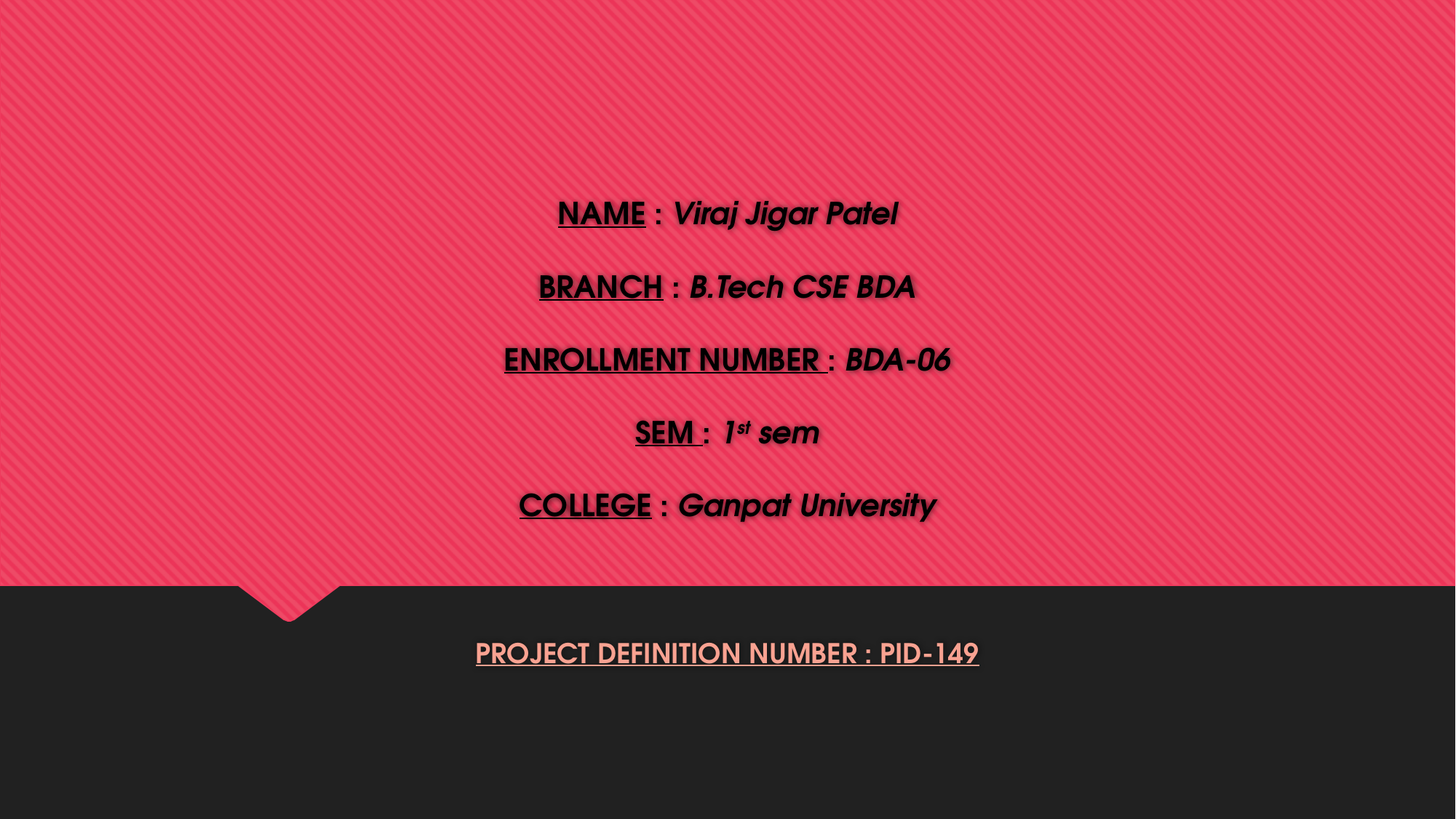

# NAME : Viraj Jigar Patel BRANCH : B.Tech CSE BDA ENROLLMENT NUMBER : BDA-06 SEM : 1st sem COLLEGE : Ganpat University
PROJECT DEFINITION NUMBER : PID-149